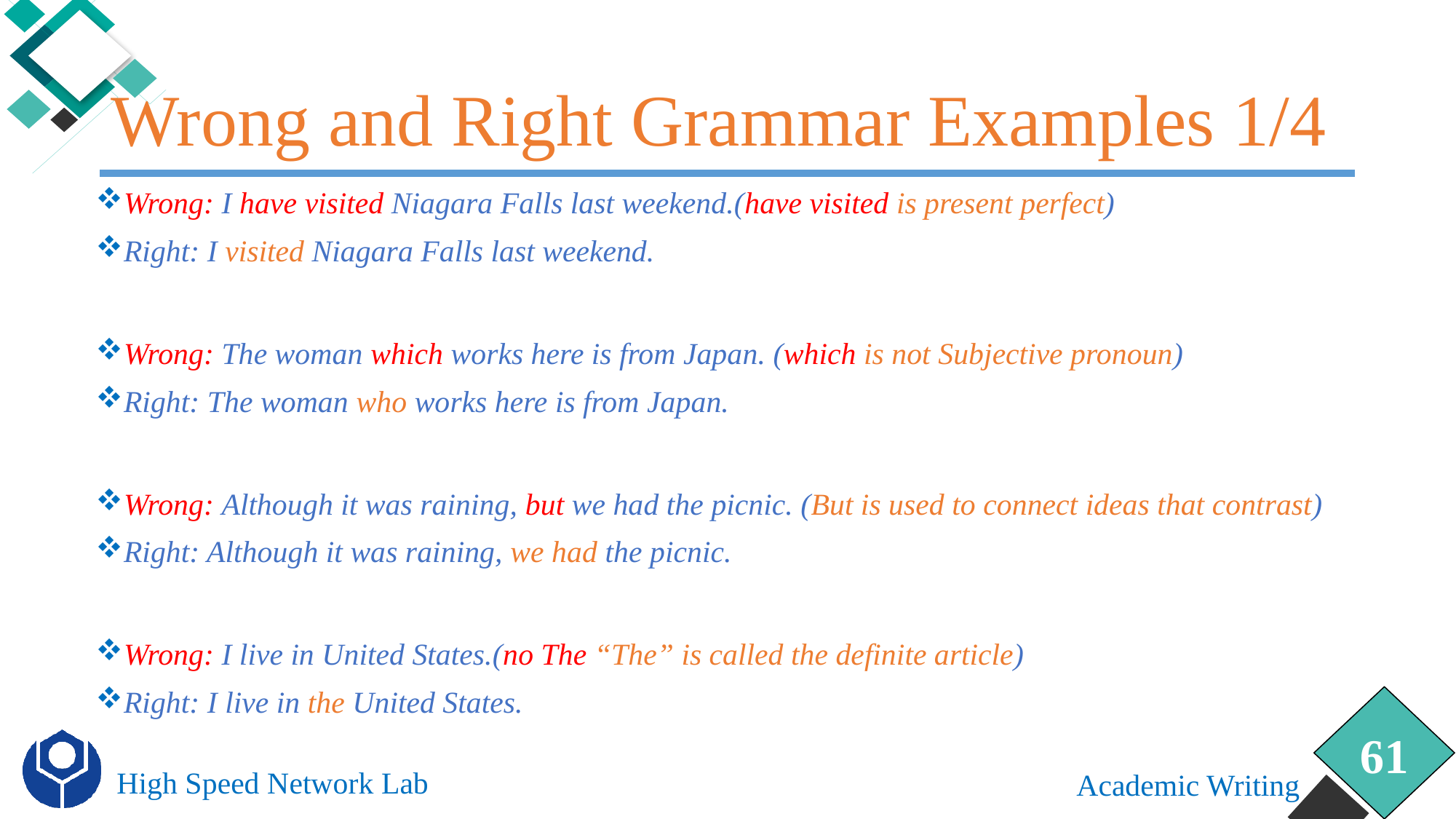

# Wrong and Right Grammar Examples 1/4
Wrong: I have visited Niagara Falls last weekend.(have visited is present perfect)
Right: I visited Niagara Falls last weekend.

Wrong: The woman which works here is from Japan. (which is not Subjective pronoun)
Right: The woman who works here is from Japan.

Wrong: Although it was raining, but we had the picnic. (But is used to connect ideas that contrast)
Right: Although it was raining, we had the picnic.

Wrong: I live in United States.(no The “The” is called the definite article)
Right: I live in the United States.